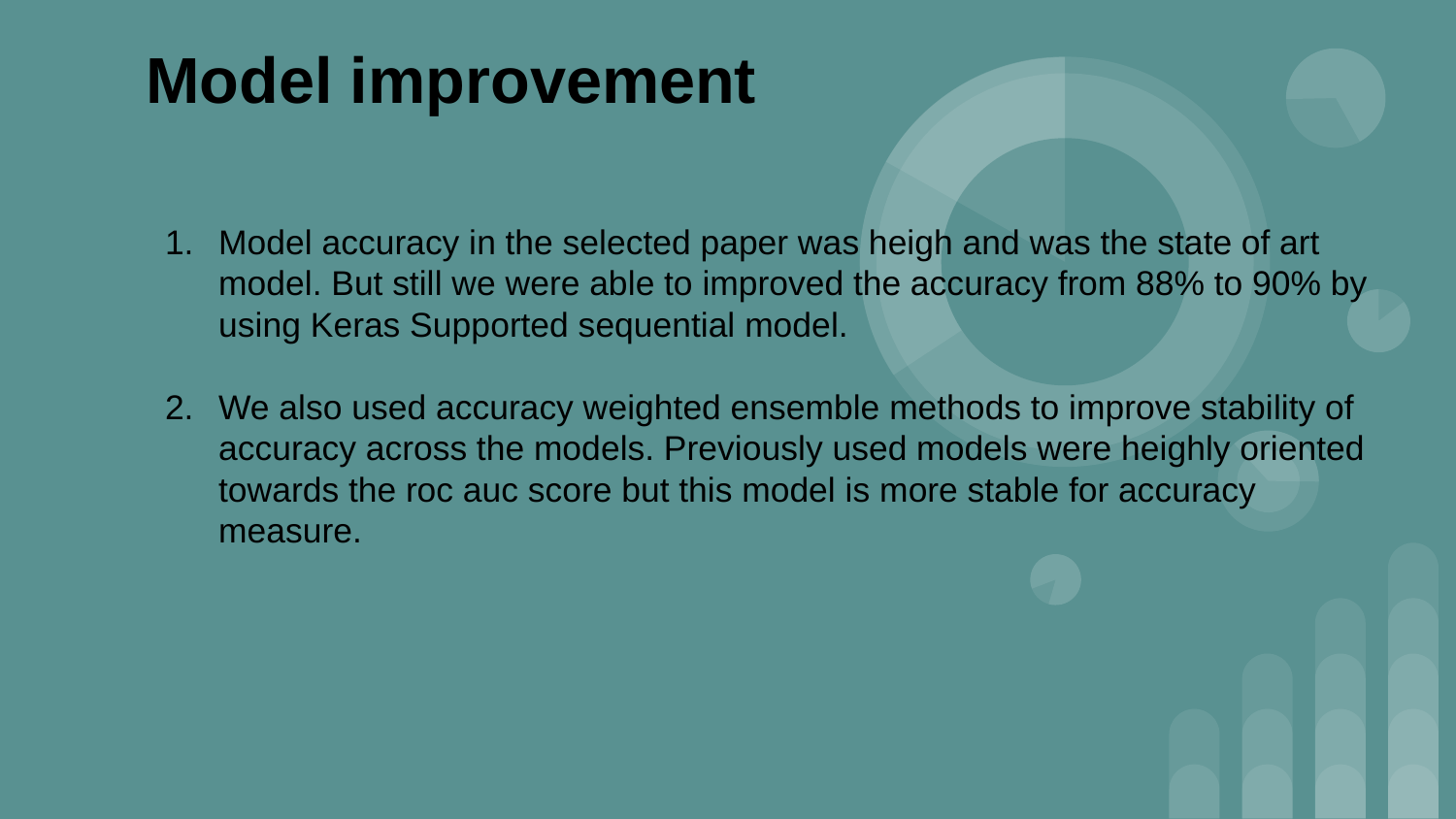

# Model improvement
Model accuracy in the selected paper was heigh and was the state of art model. But still we were able to improved the accuracy from 88% to 90% by using Keras Supported sequential model.

We also used accuracy weighted ensemble methods to improve stability of accuracy across the models. Previously used models were heighly oriented towards the roc auc score but this model is more stable for accuracy measure.